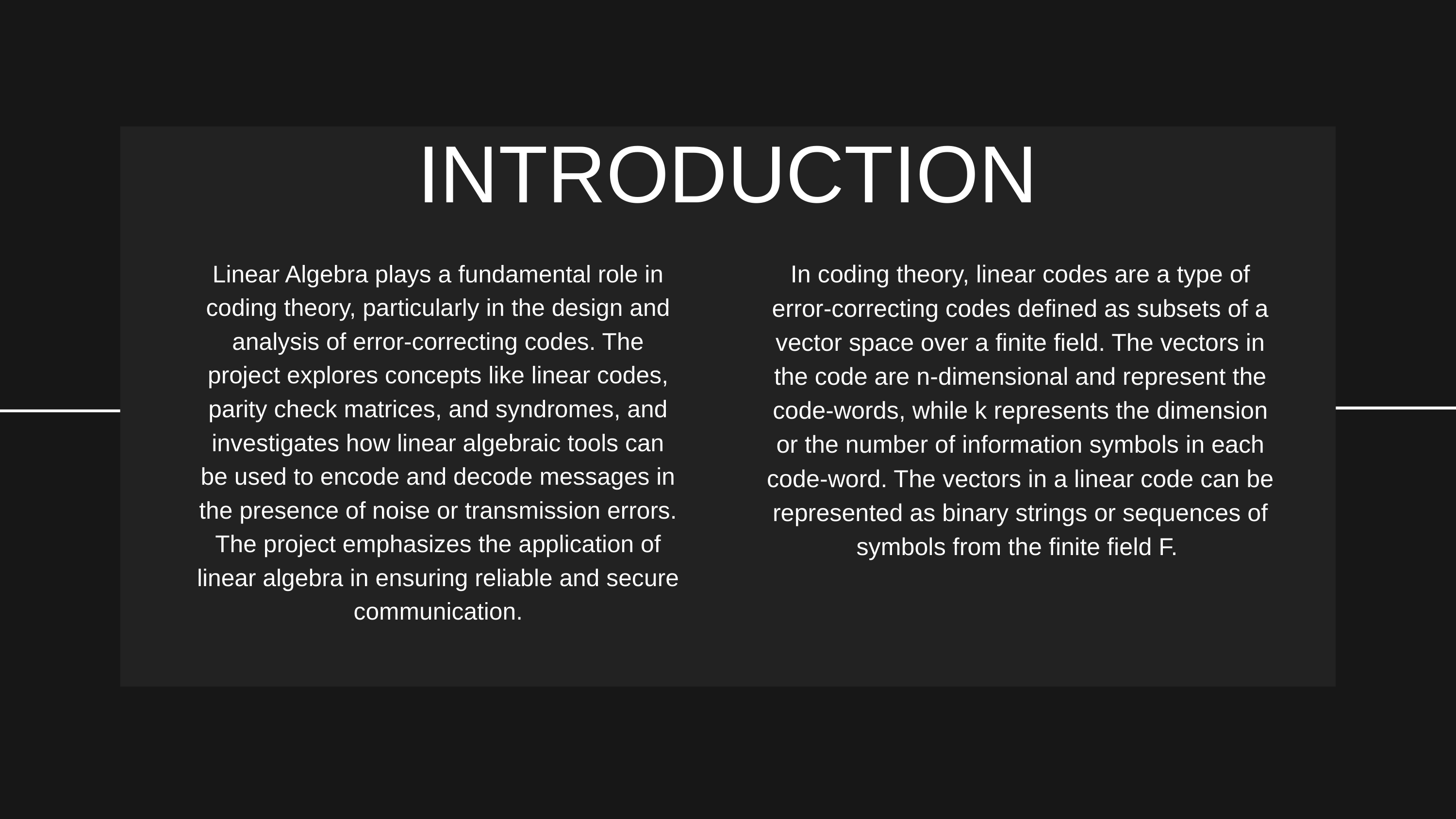

INTRODUCTION
Linear Algebra plays a fundamental role in coding theory, particularly in the design and analysis of error-correcting codes. The project explores concepts like linear codes, parity check matrices, and syndromes, and investigates how linear algebraic tools can be used to encode and decode messages in the presence of noise or transmission errors. The project emphasizes the application of linear algebra in ensuring reliable and secure communication.

In coding theory, linear codes are a type of error-correcting codes defined as subsets of a vector space over a finite field. The vectors in the code are n-dimensional and represent the code-words, while k represents the dimension or the number of information symbols in each code-word. The vectors in a linear code can be represented as binary strings or sequences of symbols from the finite field F.